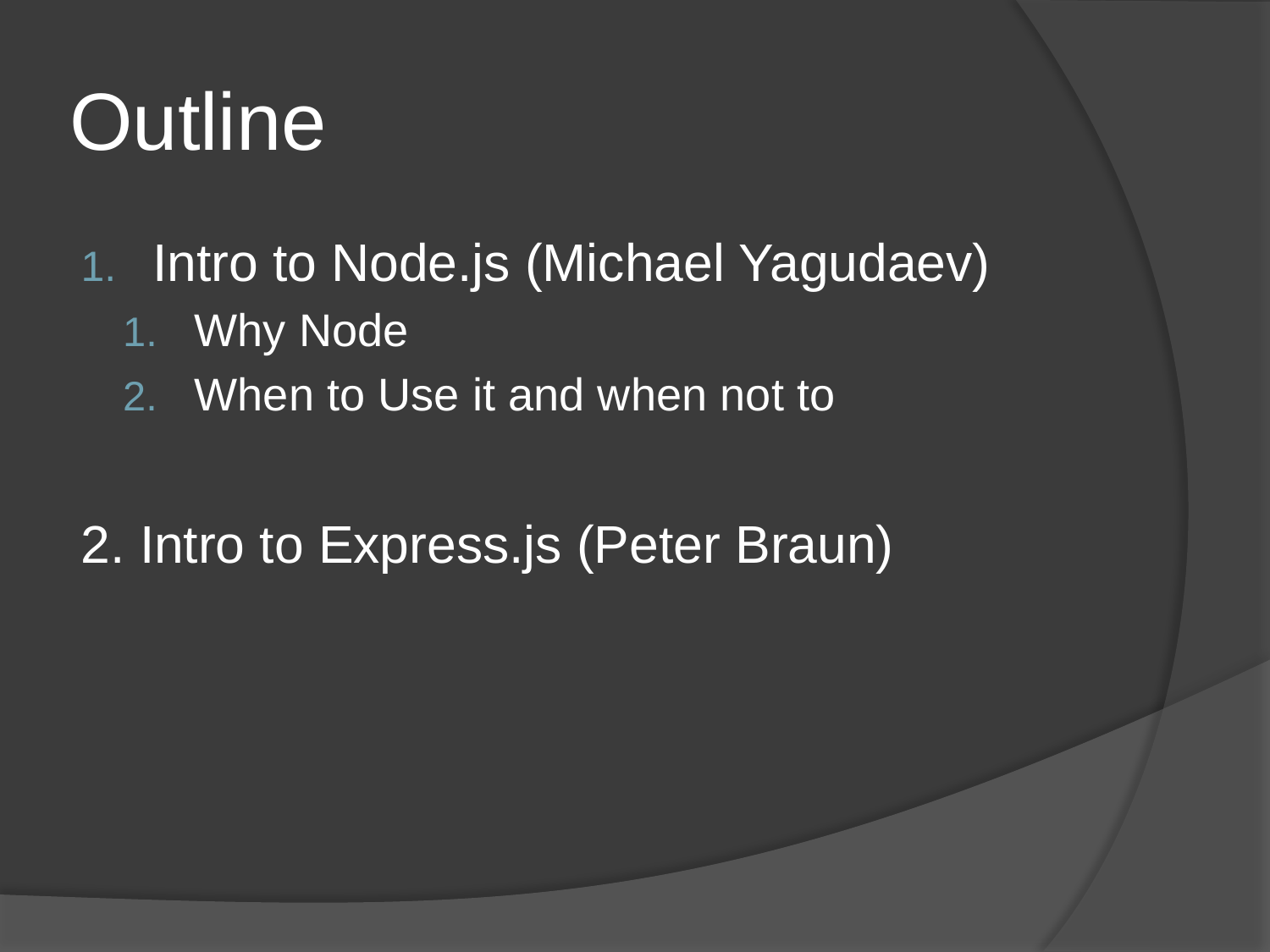

# Outline
Intro to Node.js (Michael Yagudaev)
Why Node
When to Use it and when not to

2. Intro to Express.js (Peter Braun)